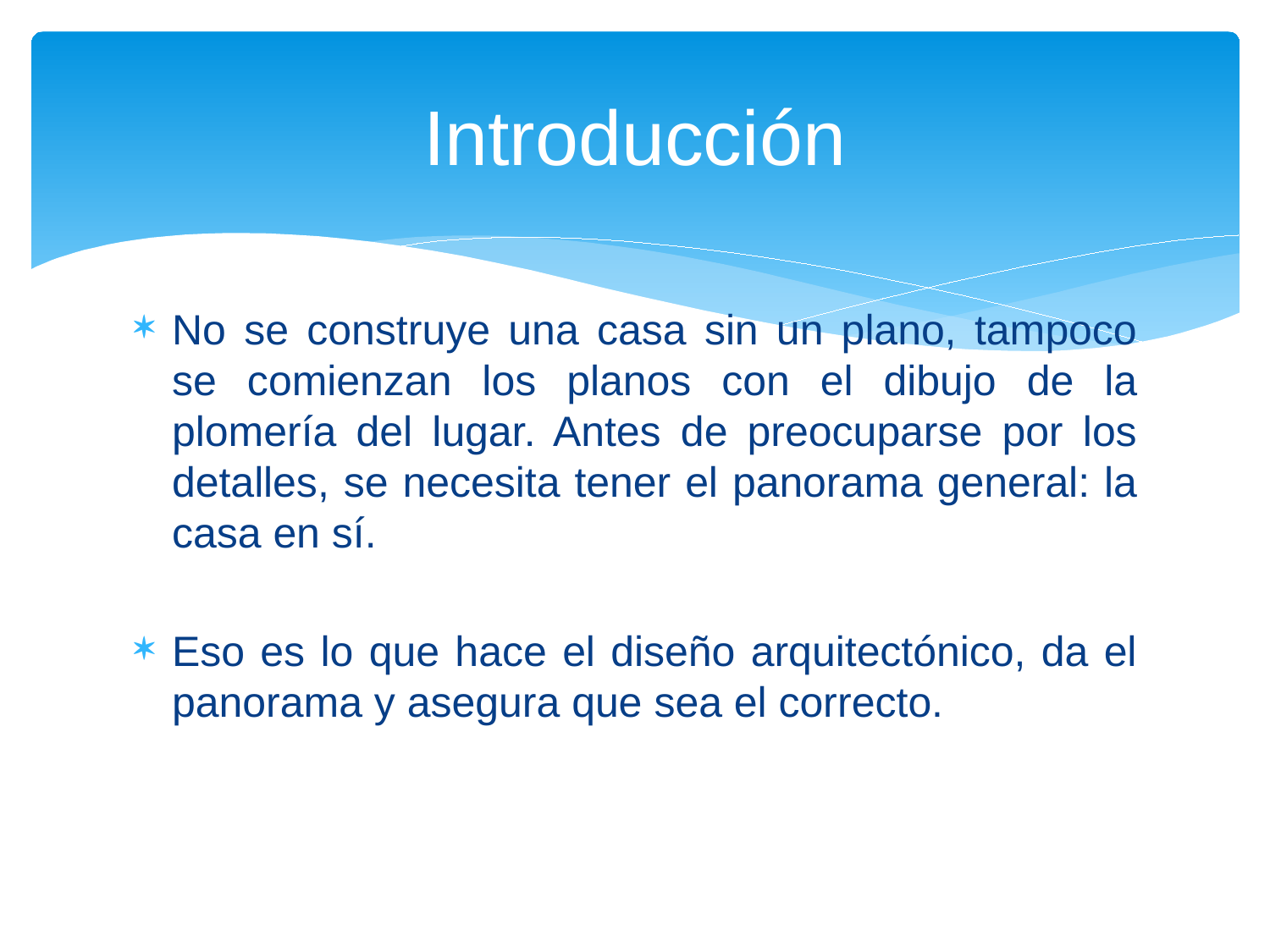

# Introducción
No se construye una casa sin un plano, tampoco se comienzan los planos con el dibujo de la plomería del lugar. Antes de preocuparse por los detalles, se necesita tener el panorama general: la casa en sí.

Eso es lo que hace el diseño arquitectónico, da el panorama y asegura que sea el correcto.